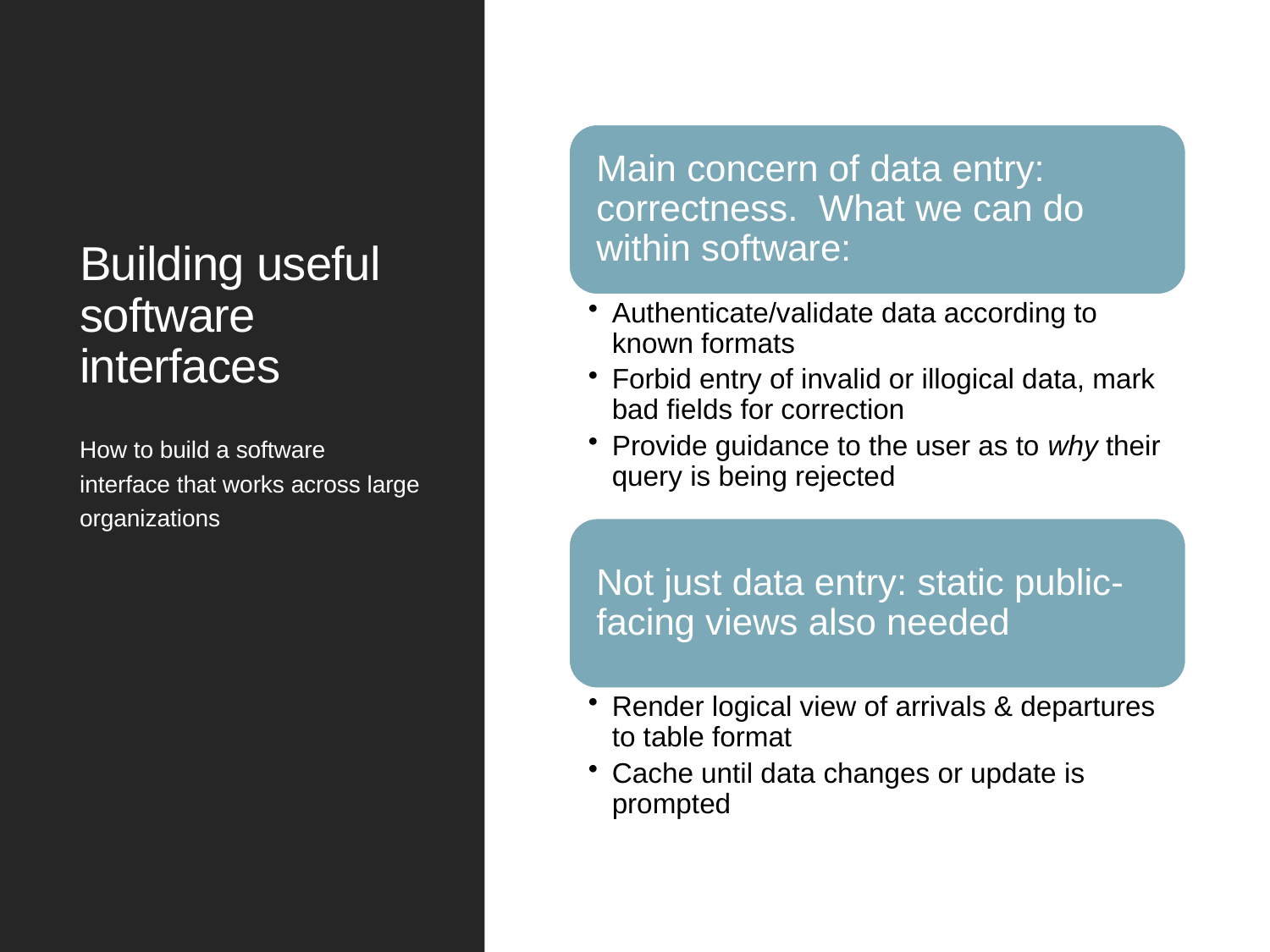

# Building useful software interfaces
Main concern of data entry:  correctness.  What we can do within software:
Authenticate/validate data according to known formats
Forbid entry of invalid or illogical data, mark bad fields for correction
Provide guidance to the user as to why their query is being rejected
Not just data entry: static public-facing views also needed
Render logical view of arrivals & departures to table format
Cache until data changes or update is prompted
How to build a software interface that works across large organizations